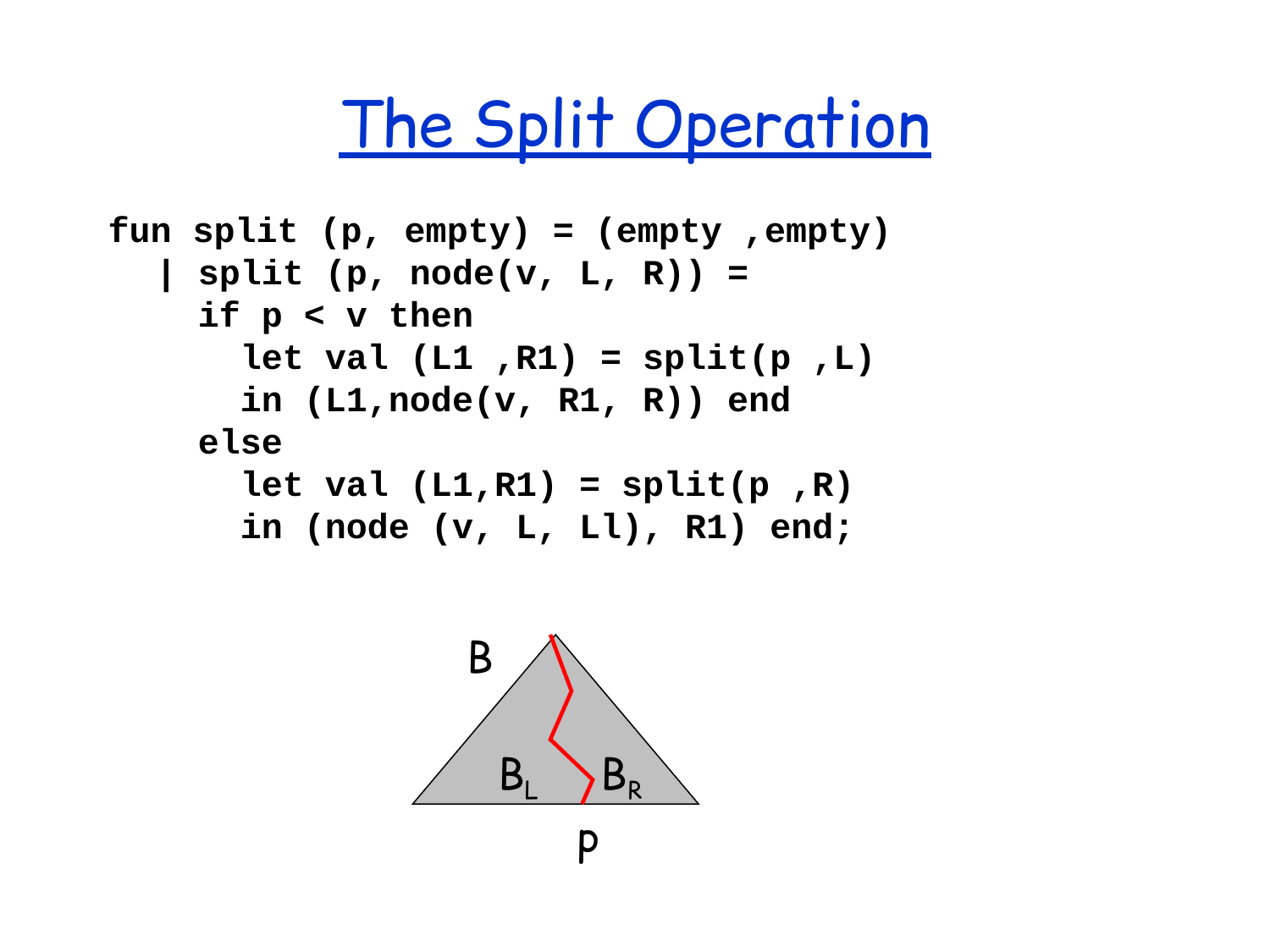

# The Split Operation
fun split (p, empty) = (empty ,empty)
| split (p, node(v, L, R)) =
  if p < v then
    let val (L1 ,R1) = split(p ,L)
    in (L1,node(v, R1, R)) end
  else
    let val (L1,R1) = split(p ,R)
    in (node (v, L, Ll), R1) end;

B

BL
BR
p